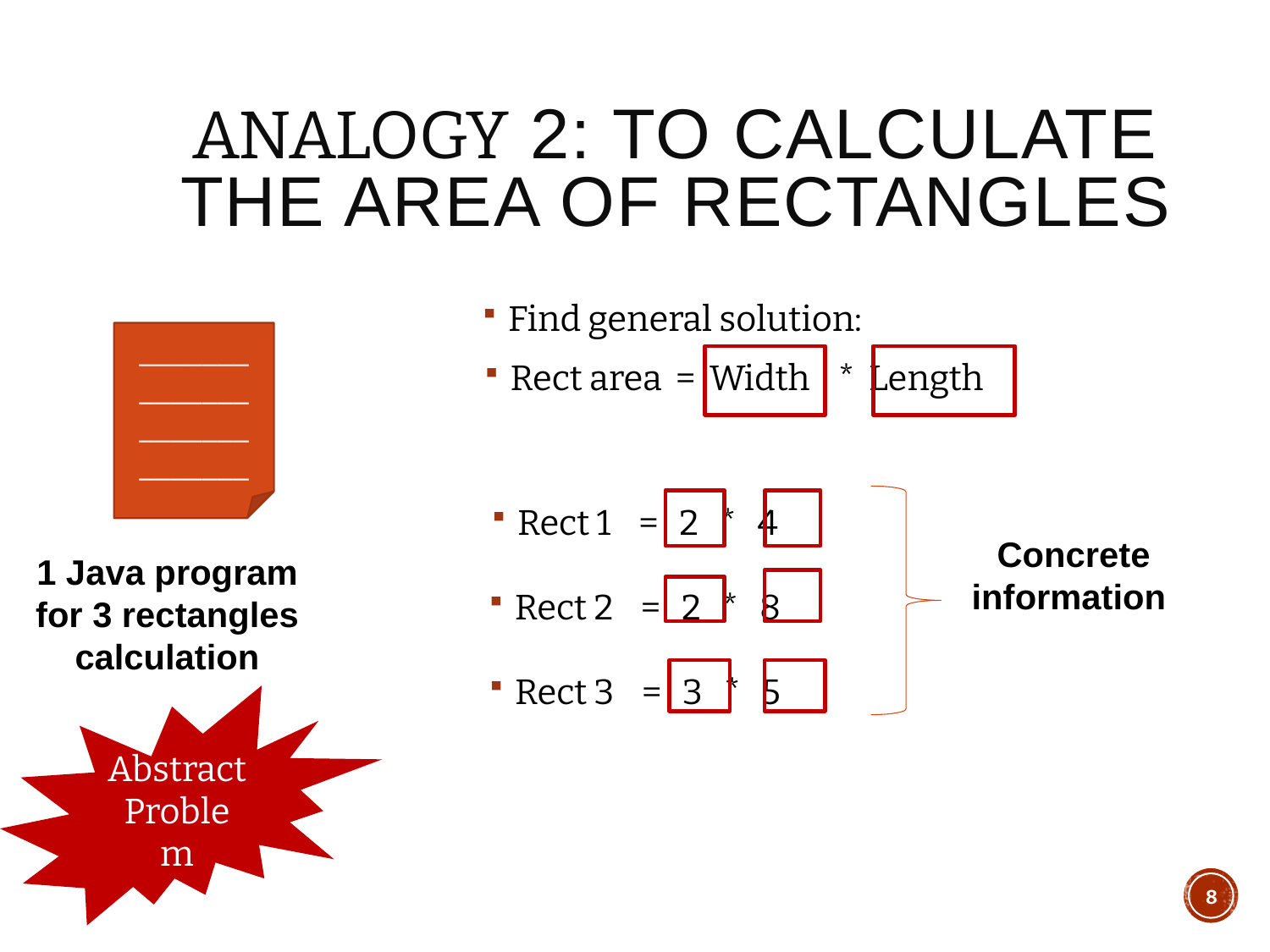

Analogy 2: to calculate the area of rectangles
Find general solution:
Rect area  =  Width    *  Length

Rect 1    =   2   *   4
Rect 2    =   2   *   8
Rect 3    =   3   *   5

_______
_______
_______
_______

Concrete information
1 Java program for 3 rectangles calculation

Abstract Problem
8